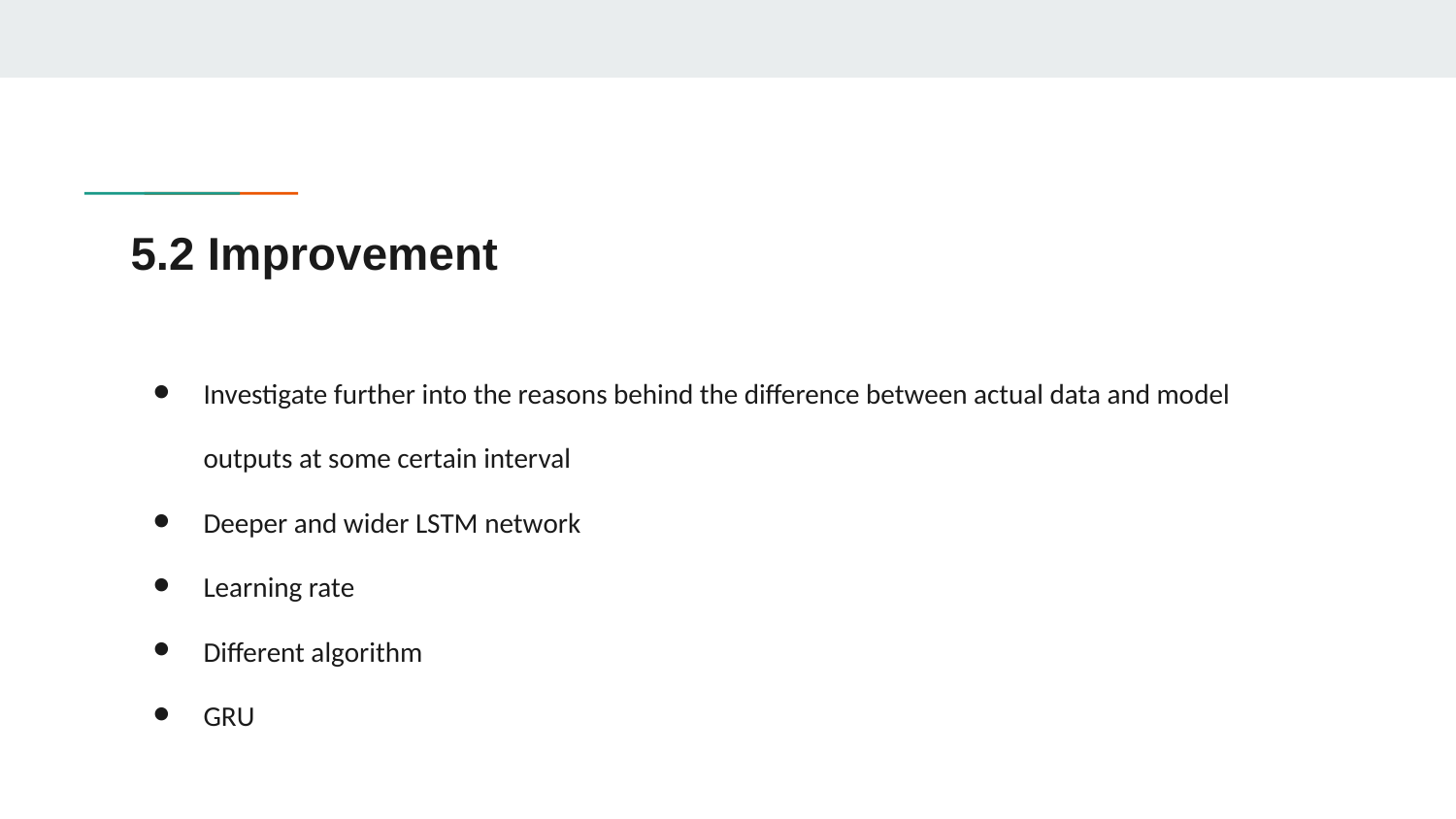

# 5.2 Improvement
Investigate further into the reasons behind the difference between actual data and model outputs at some certain interval
Deeper and wider LSTM network
Learning rate
Different algorithm
GRU